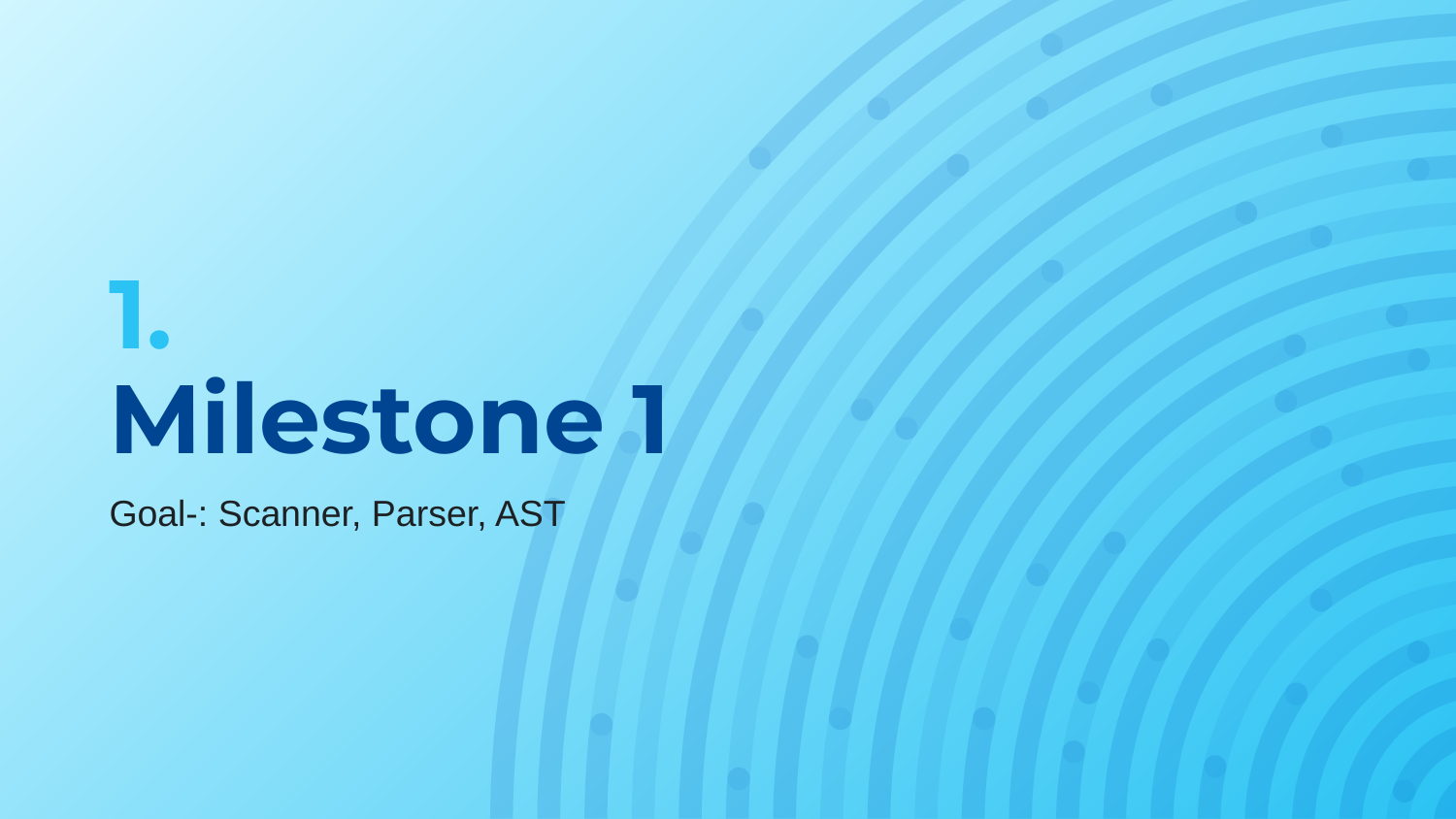

# 1.
Milestone 1
Goal-: Scanner, Parser, AST